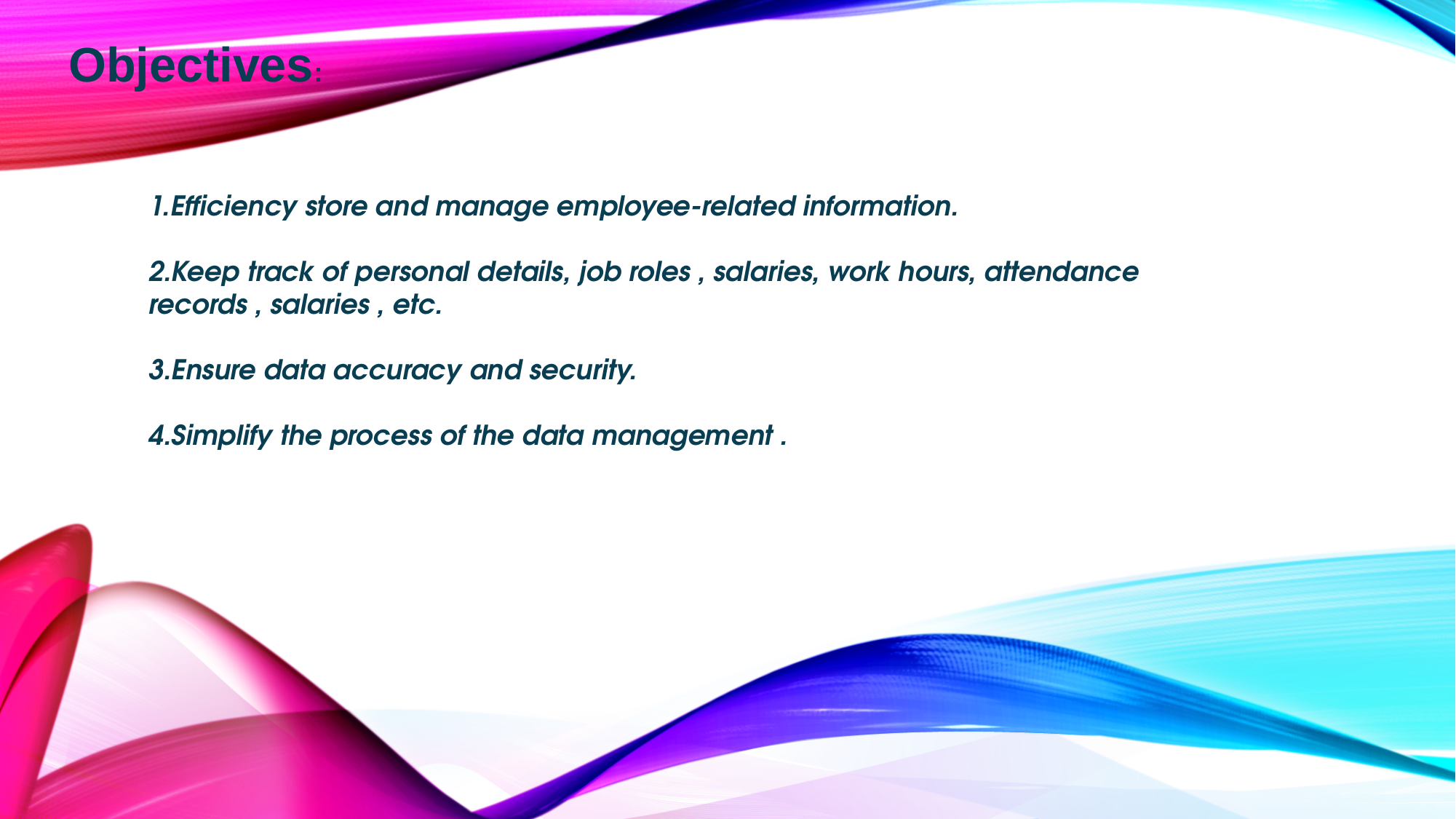

Objectives:
1.Efficiency store and manage employee-related information.

2.Keep track of personal details, job roles , salaries, work hours, attendance records , salaries , etc.

3.Ensure data accuracy and security.

4.Simplify the process of the data management .